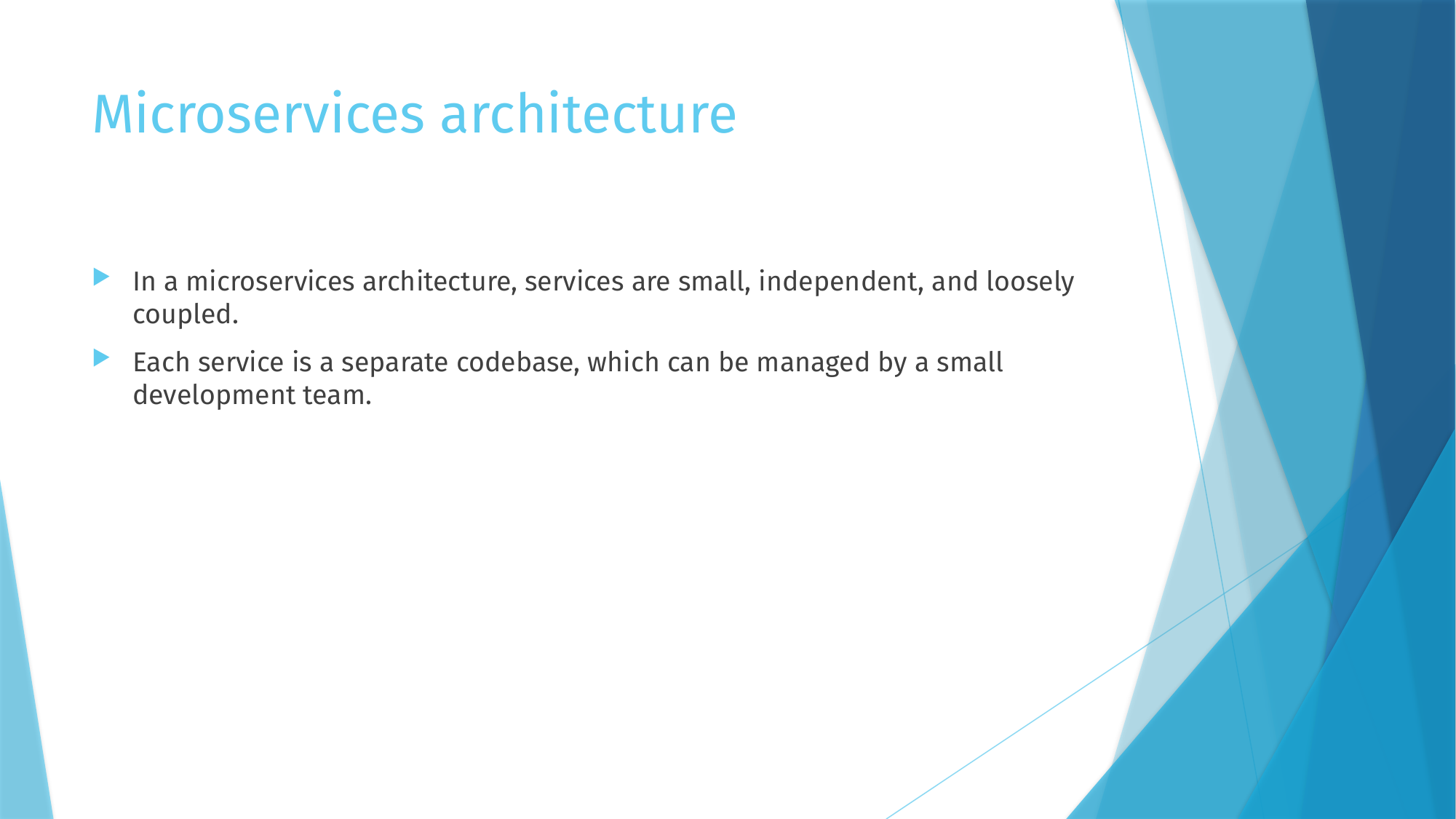

# Microservices architecture
In a microservices architecture, services are small, independent, and loosely coupled.
Each service is a separate codebase, which can be managed by a small development team.